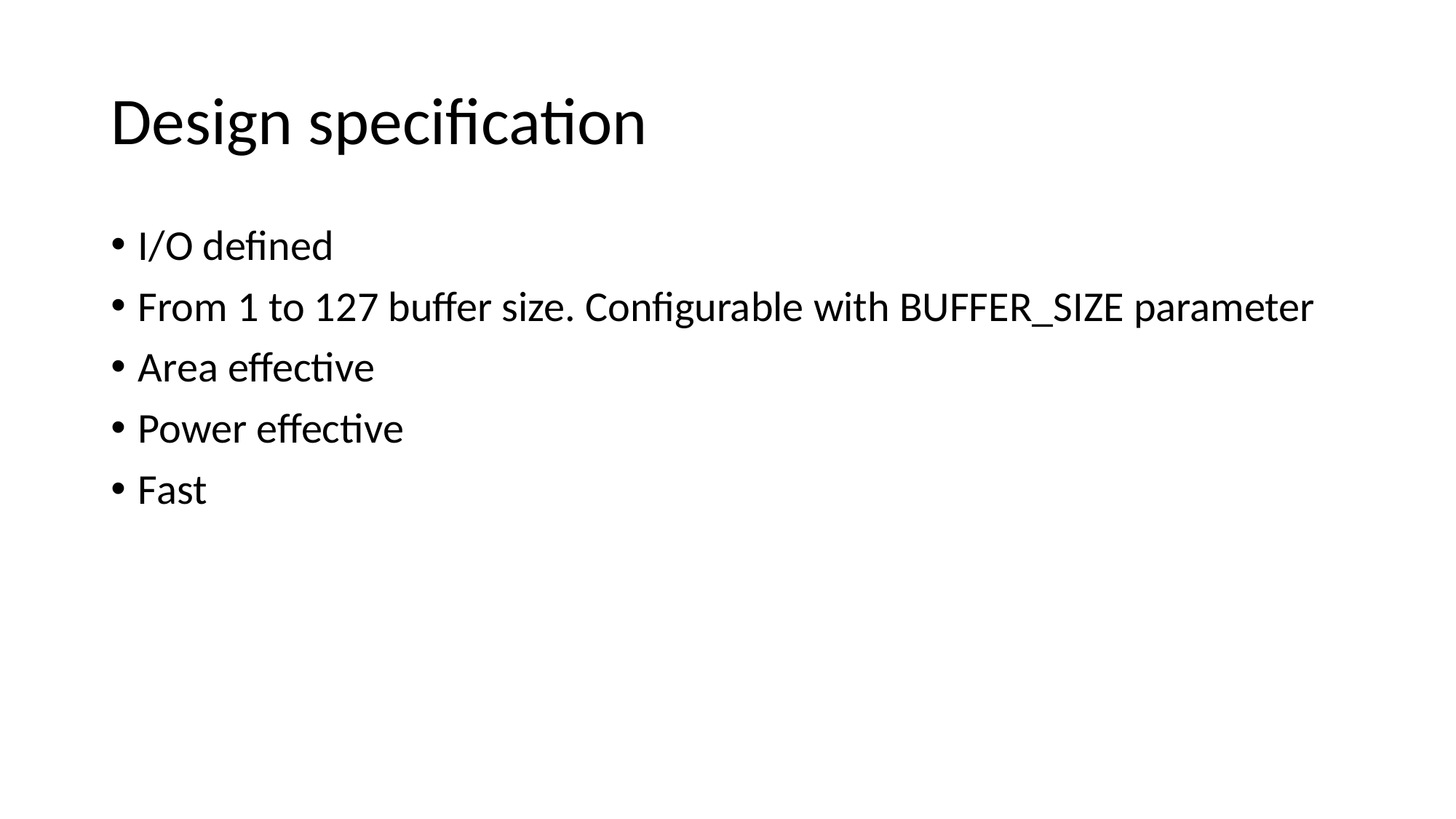

# Design specification
I/O defined
From 1 to 127 buffer size. Configurable with BUFFER_SIZE parameter
Area effective
Power effective
Fast